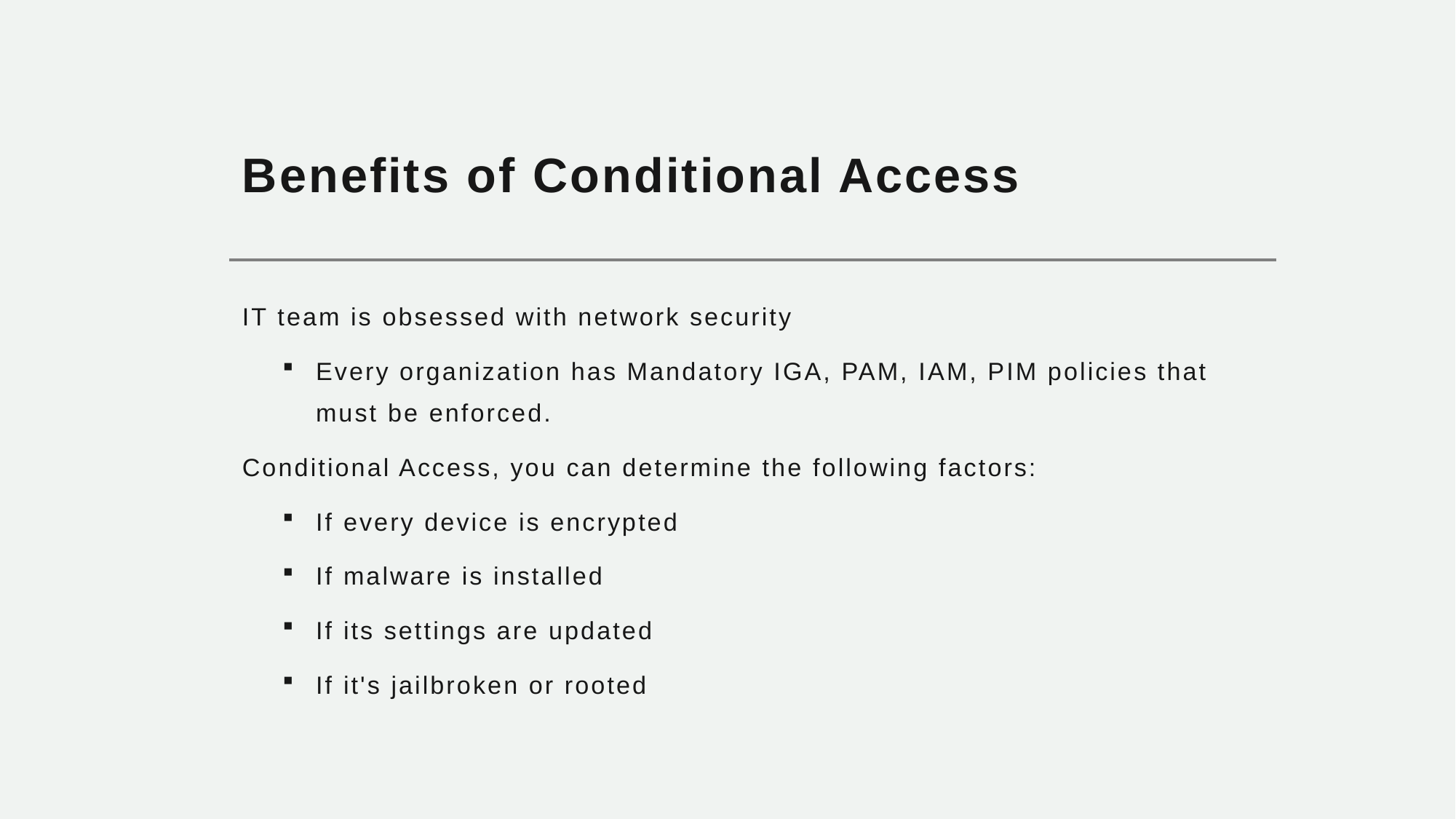

# Benefits of Conditional Access
IT team is obsessed with network security
Every organization has Mandatory IGA, PAM, IAM, PIM policies that must be enforced.
Conditional Access, you can determine the following factors:
If every device is encrypted
If malware is installed
If its settings are updated
If it's jailbroken or rooted